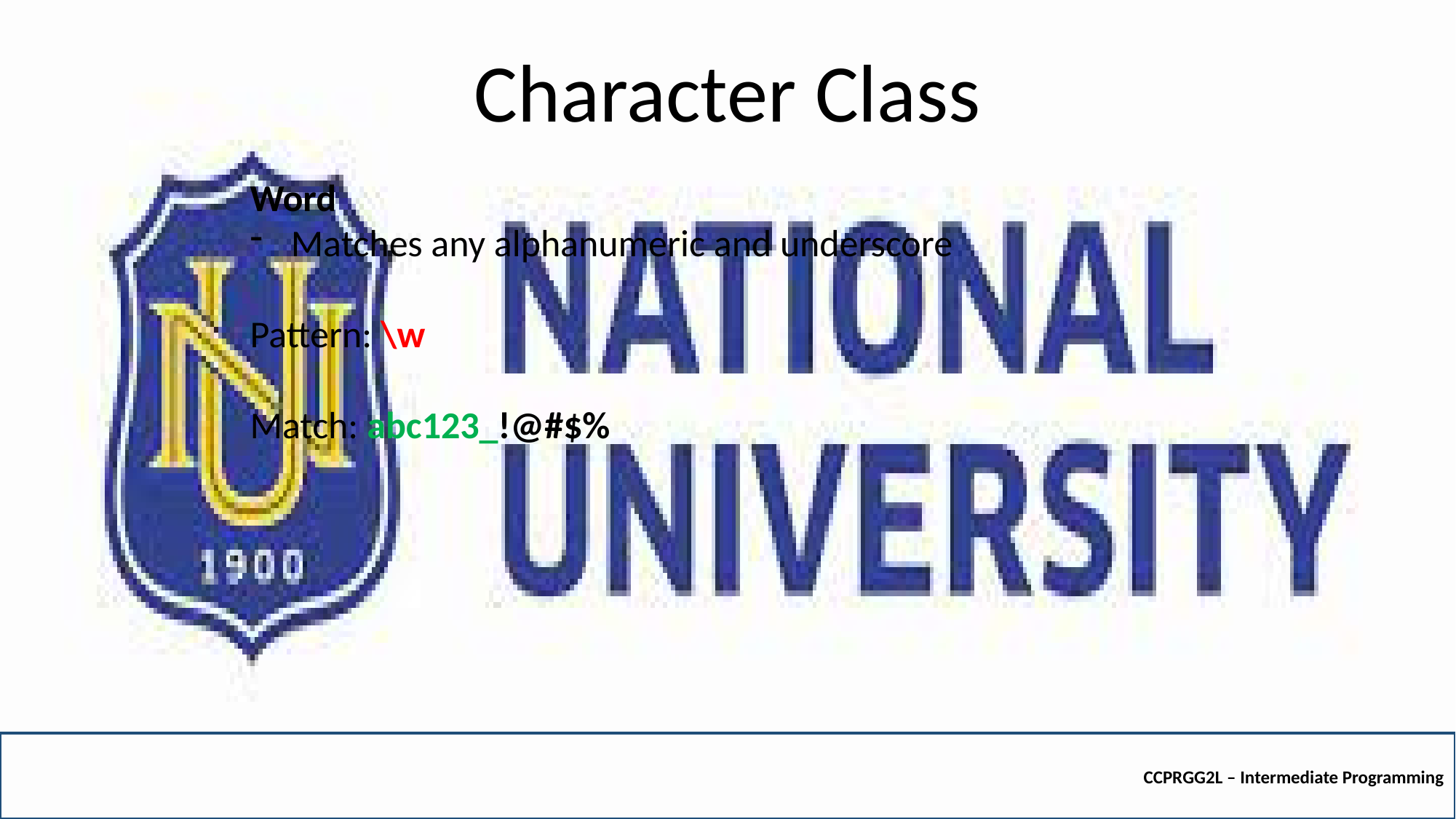

# Character Class
Word
Matches any alphanumeric and underscore

Pattern: \w

Match: abc123_!@#$%

CCPRGG2L – Intermediate Programming